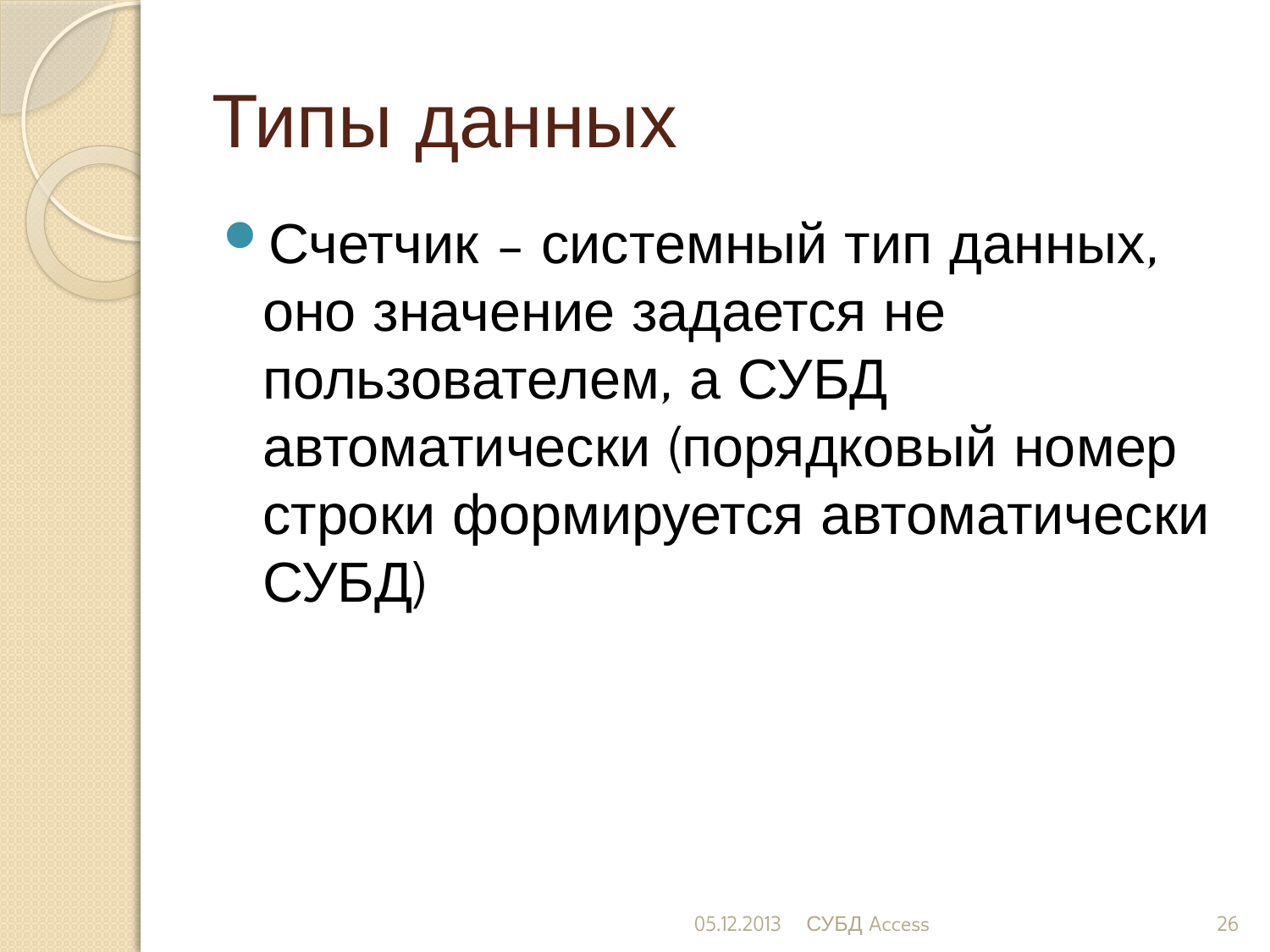

# Типы данных
Счетчик – системный тип данных, оно значение задается не пользователем, а СУБД автоматически (порядковый номер строки формируется автоматически СУБД)
05.12.2013
СУБД Access
26